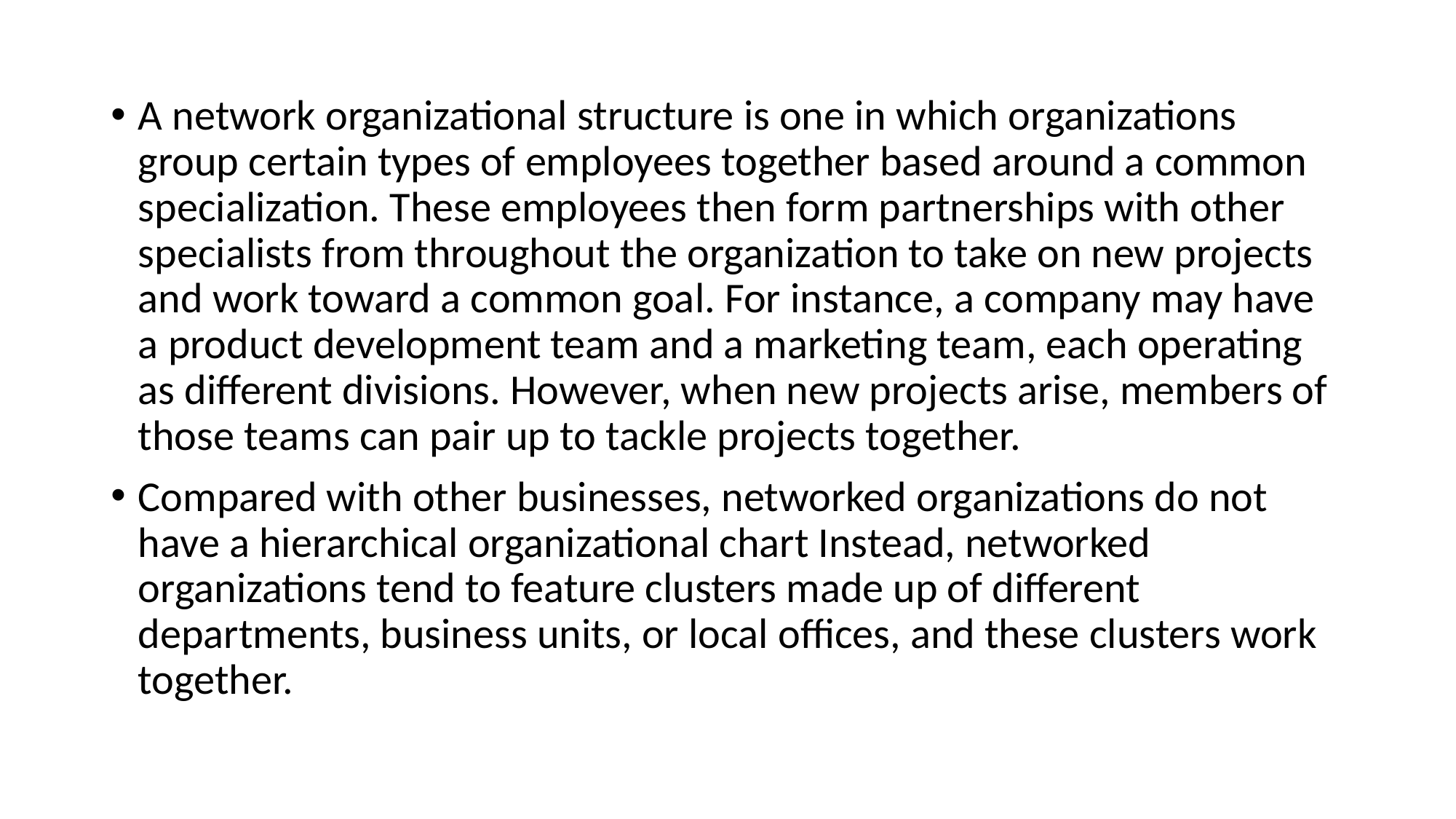

#
A network organizational structure is one in which organizations group certain types of employees together based around a common specialization. These employees then form partnerships with other specialists from throughout the organization to take on new projects and work toward a common goal. For instance, a company may have a product development team and a marketing team, each operating as different divisions. However, when new projects arise, members of those teams can pair up to tackle projects together.
Compared with other businesses, networked organizations do not have a hierarchical organizational chart Instead, networked organizations tend to feature clusters made up of different departments, business units, or local offices, and these clusters work together.